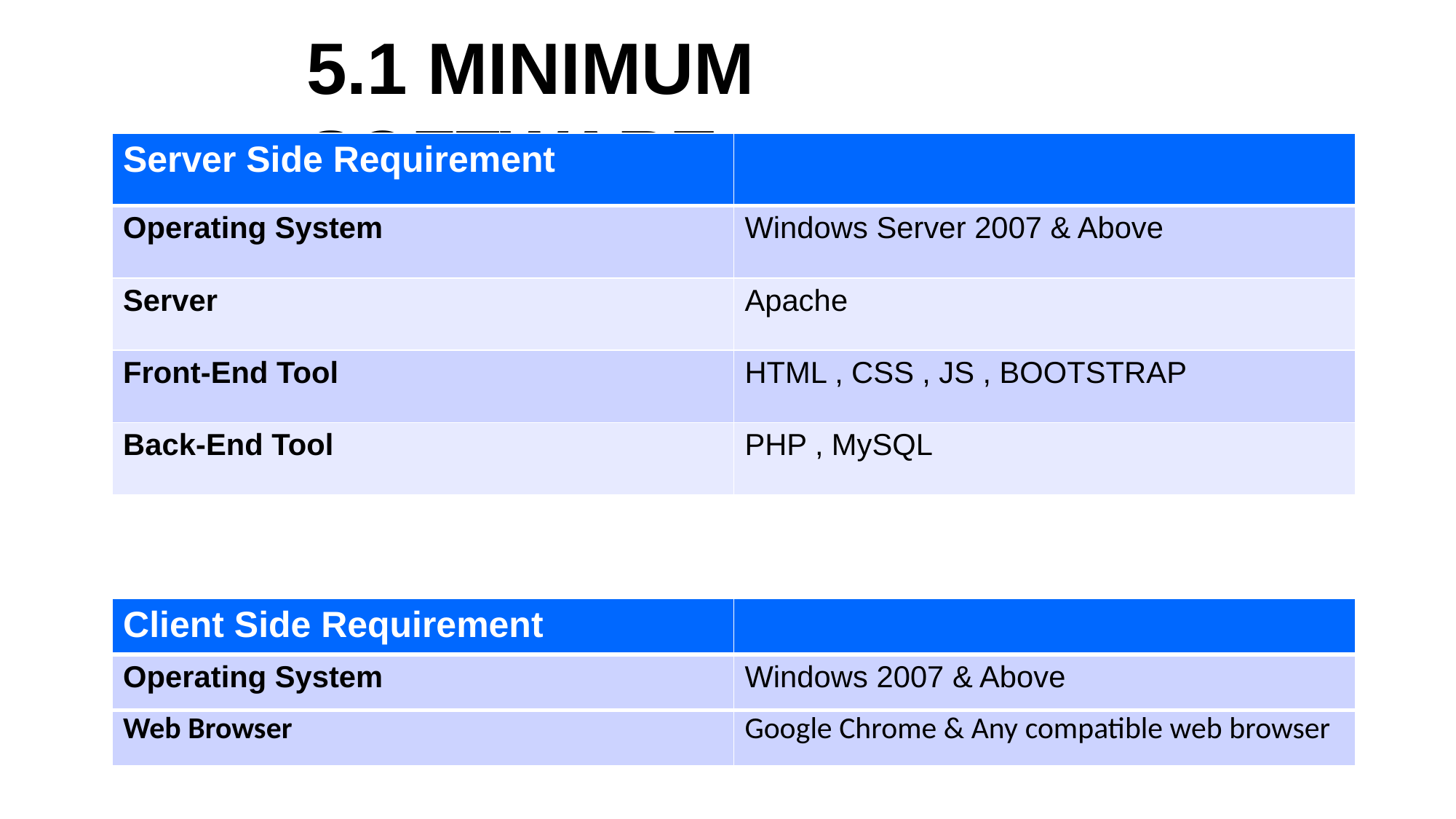

5.1 MINIMUM SOFTWARE
| Server Side Requirement |  |
| --- | --- |
| Operating System | Windows Server 2007 & Above |
| Server | Apache |
| Front-End Tool | HTML , CSS , JS , BOOTSTRAP |
| Back-End Tool | PHP , MySQL |
| Client Side Requirement |  |
| --- | --- |
| Operating System | Windows 2007 & Above |
| Web Browser | Google Chrome & Any compatible web browser |